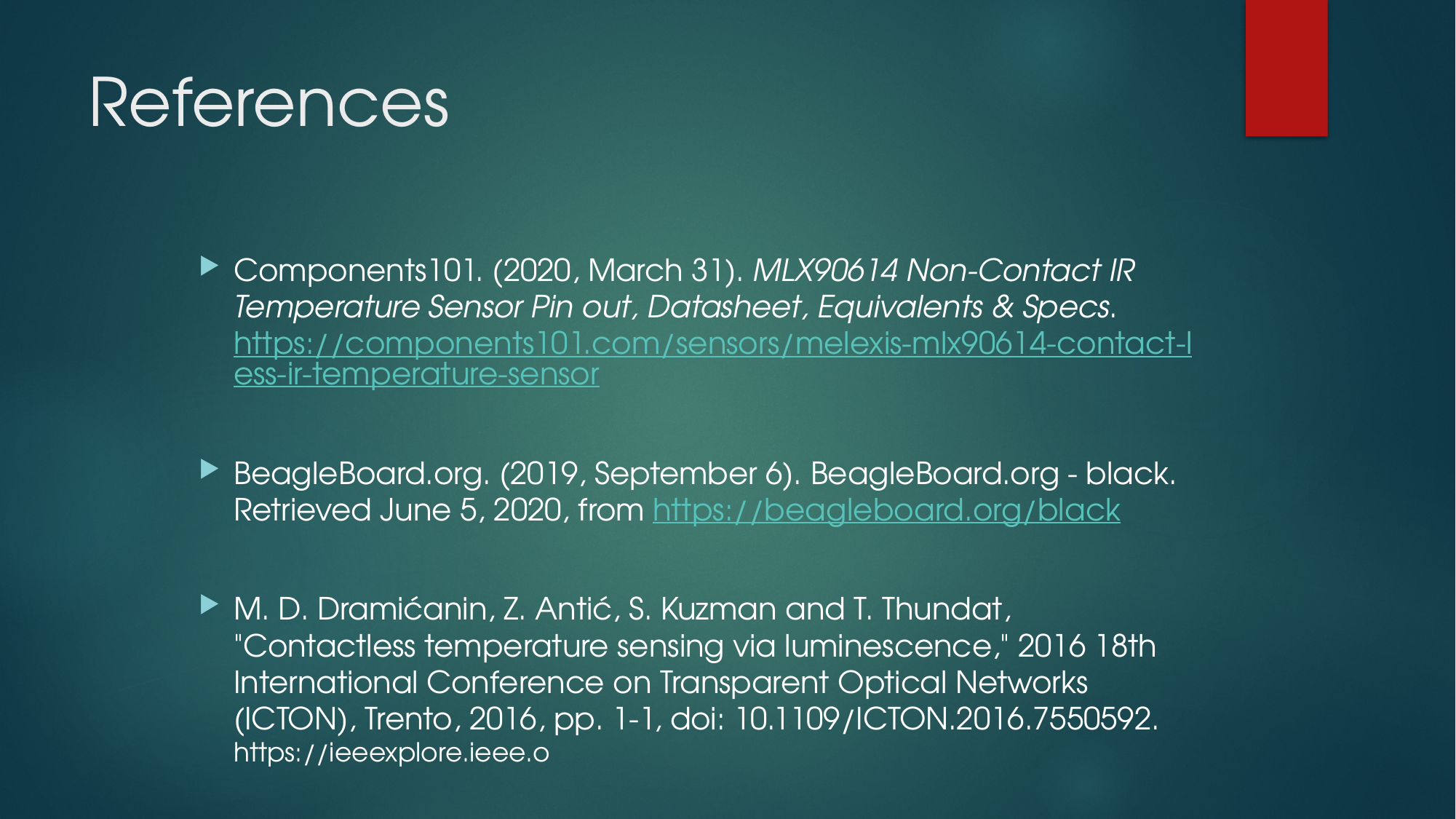

# References
Components101. (2020, March 31). MLX90614 Non-Contact IR Temperature Sensor Pin out, Datasheet, Equivalents & Specs. https://components101.com/sensors/melexis-mlx90614-contact-less-ir-temperature-sensor

BeagleBoard.org. (2019, September 6). BeagleBoard.org - black. Retrieved June 5, 2020, from https://beagleboard.org/black

M. D. Dramićanin, Z. Antić, S. Kuzman and T. Thundat, "Contactless temperature sensing via luminescence," 2016 18th International Conference on Transparent Optical Networks (ICTON), Trento, 2016, pp. 1-1, doi: 10.1109/ICTON.2016.7550592. https://ieeexplore.ieee.o